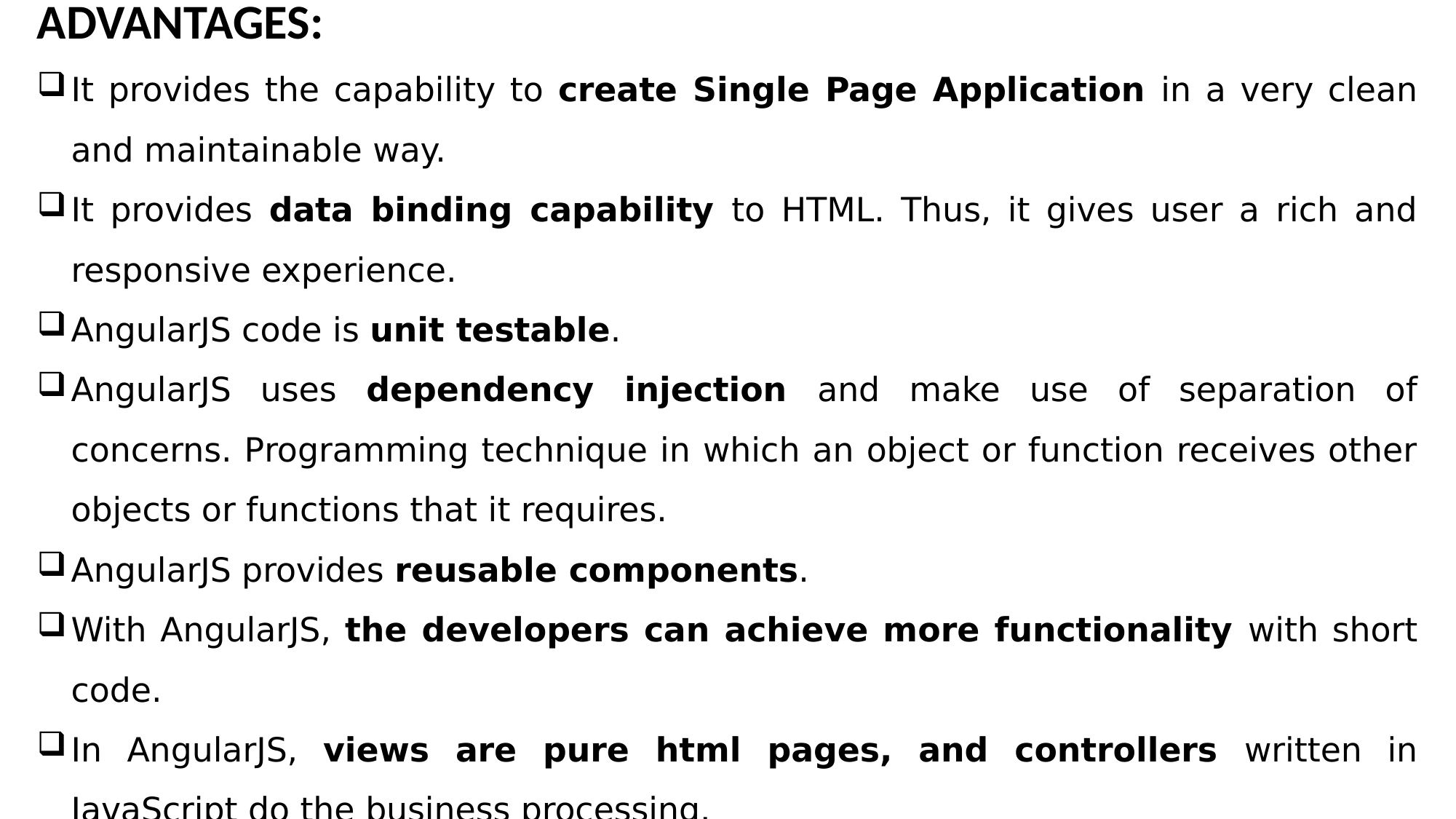

ADVANTAGES:
It provides the capability to create Single Page Application in a very clean and maintainable way.
It provides data binding capability to HTML. Thus, it gives user a rich and responsive experience.
AngularJS code is unit testable.
AngularJS uses dependency injection and make use of separation of concerns. Programming technique in which an object or function receives other objects or functions that it requires.
AngularJS provides reusable components.
With AngularJS, the developers can achieve more functionality with short code.
In AngularJS, views are pure html pages, and controllers written in JavaScript do the business processing.